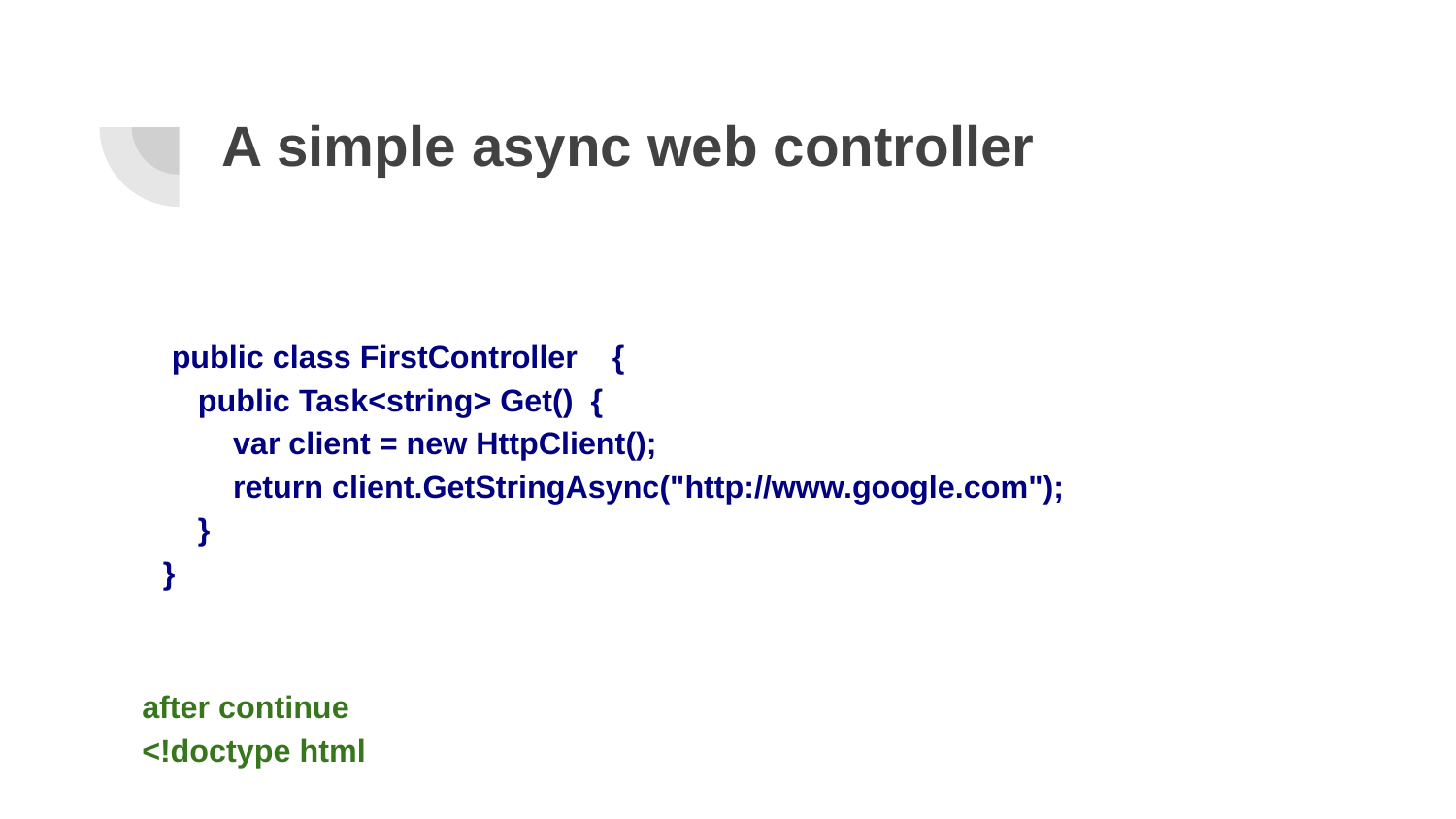

# A simple async web controller
     public class FirstController    {
        public Task<string> Get()  {
            var client = new HttpClient();
            return client.GetStringAsync("http://www.google.com");
        }
    }

after continue
<!doctype html